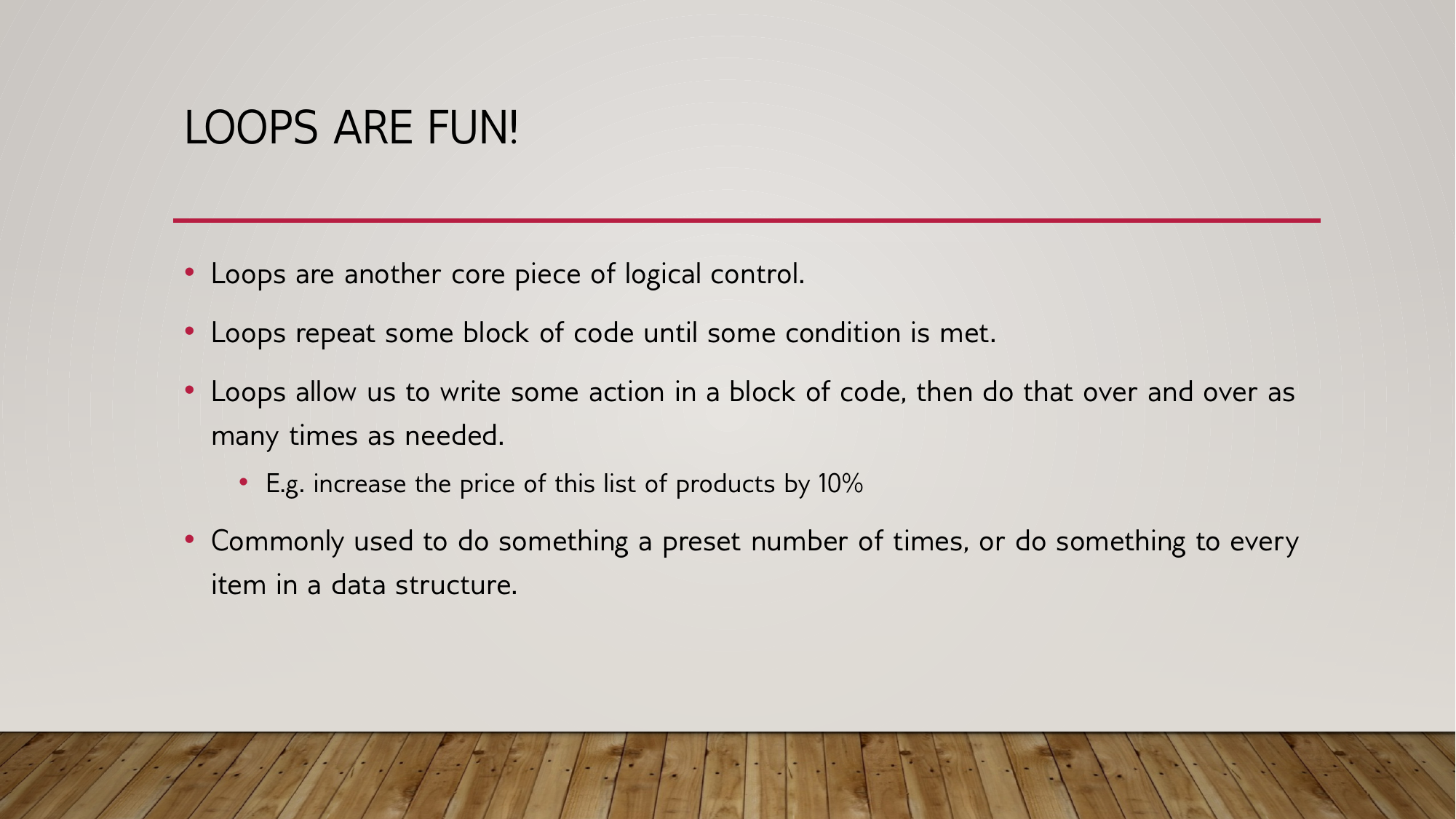

# Loops are Fun!
Loops are another core piece of logical control.
Loops repeat some block of code until some condition is met.
Loops allow us to write some action in a block of code, then do that over and over as many times as needed.
E.g. increase the price of this list of products by 10%
Commonly used to do something a preset number of times, or do something to every item in a data structure.